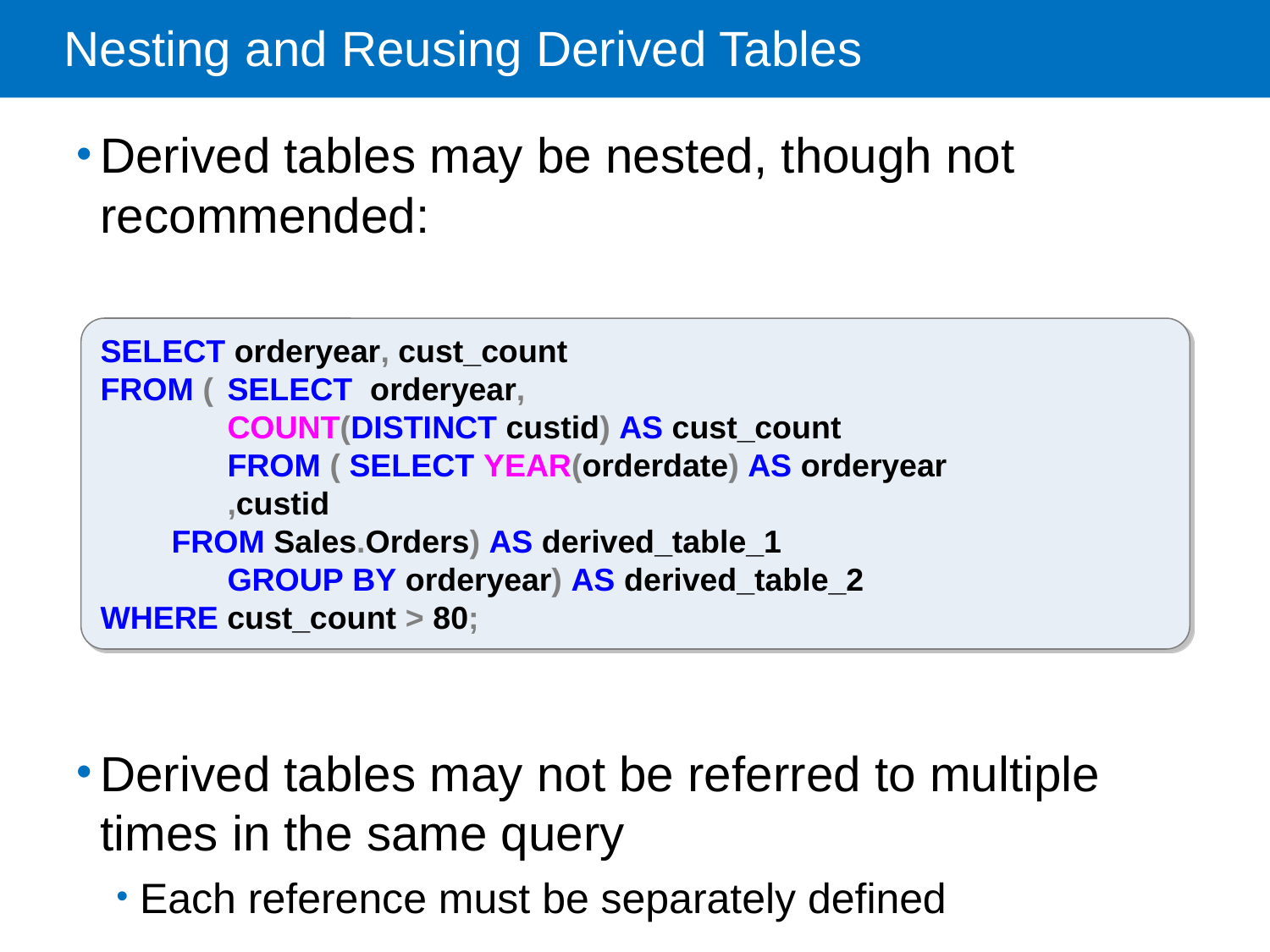

# Nesting and Reusing Derived Tables
Derived tables may be nested, though not recommended:

Derived tables may not be referred to multiple times in the same query
Each reference must be separately defined
SELECT orderyear, cust_count
FROM (	SELECT  orderyear,
	COUNT(DISTINCT custid) AS cust_count
	FROM ( SELECT YEAR(orderdate) AS orderyear 			,custid
        FROM Sales.Orders) AS derived_table_1
	GROUP BY orderyear) AS derived_table_2
WHERE cust_count > 80;